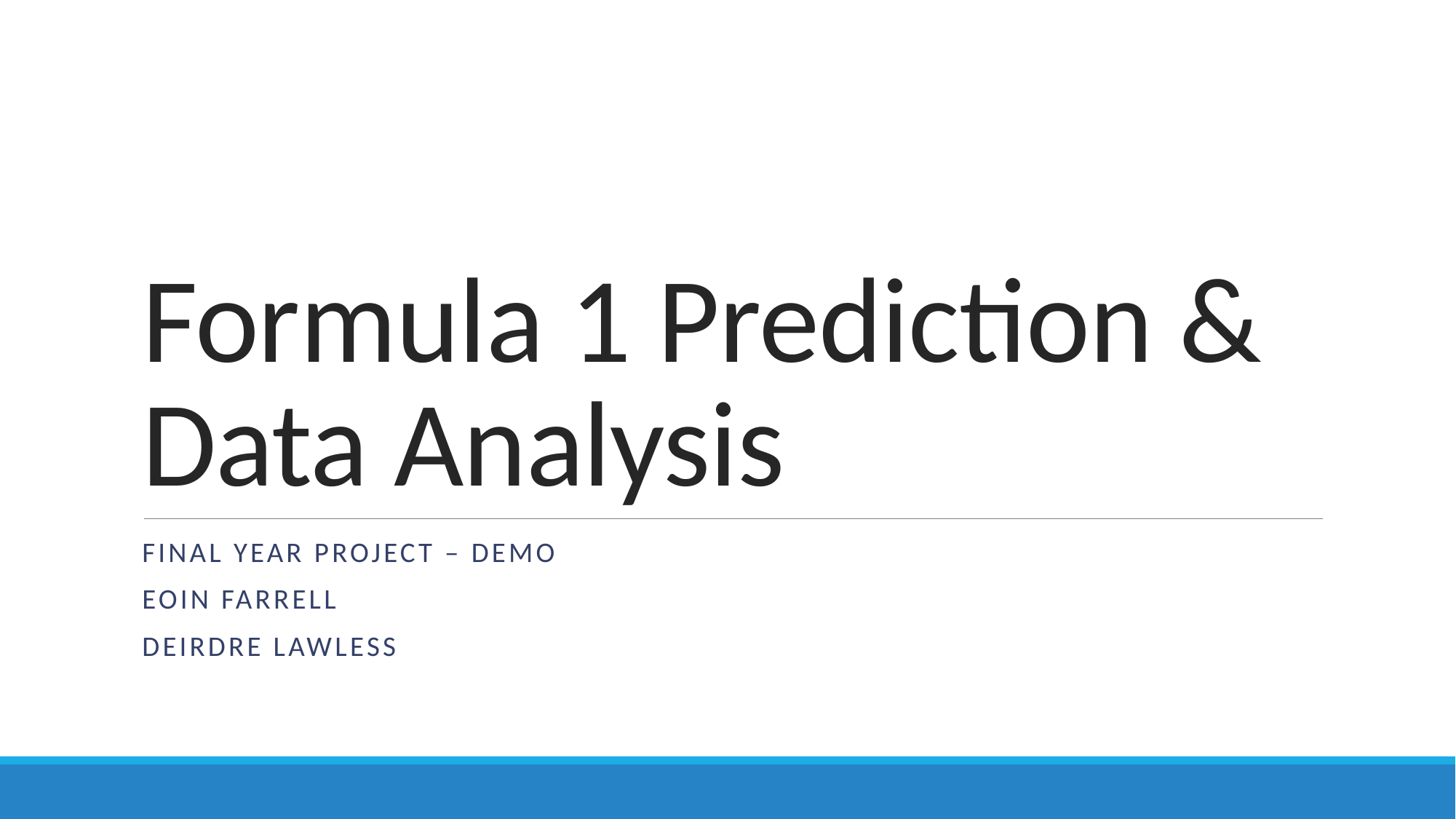

# Formula 1 Prediction & Data Analysis
Final Year Project – Demo
Eoin Farrell
Deirdre Lawless